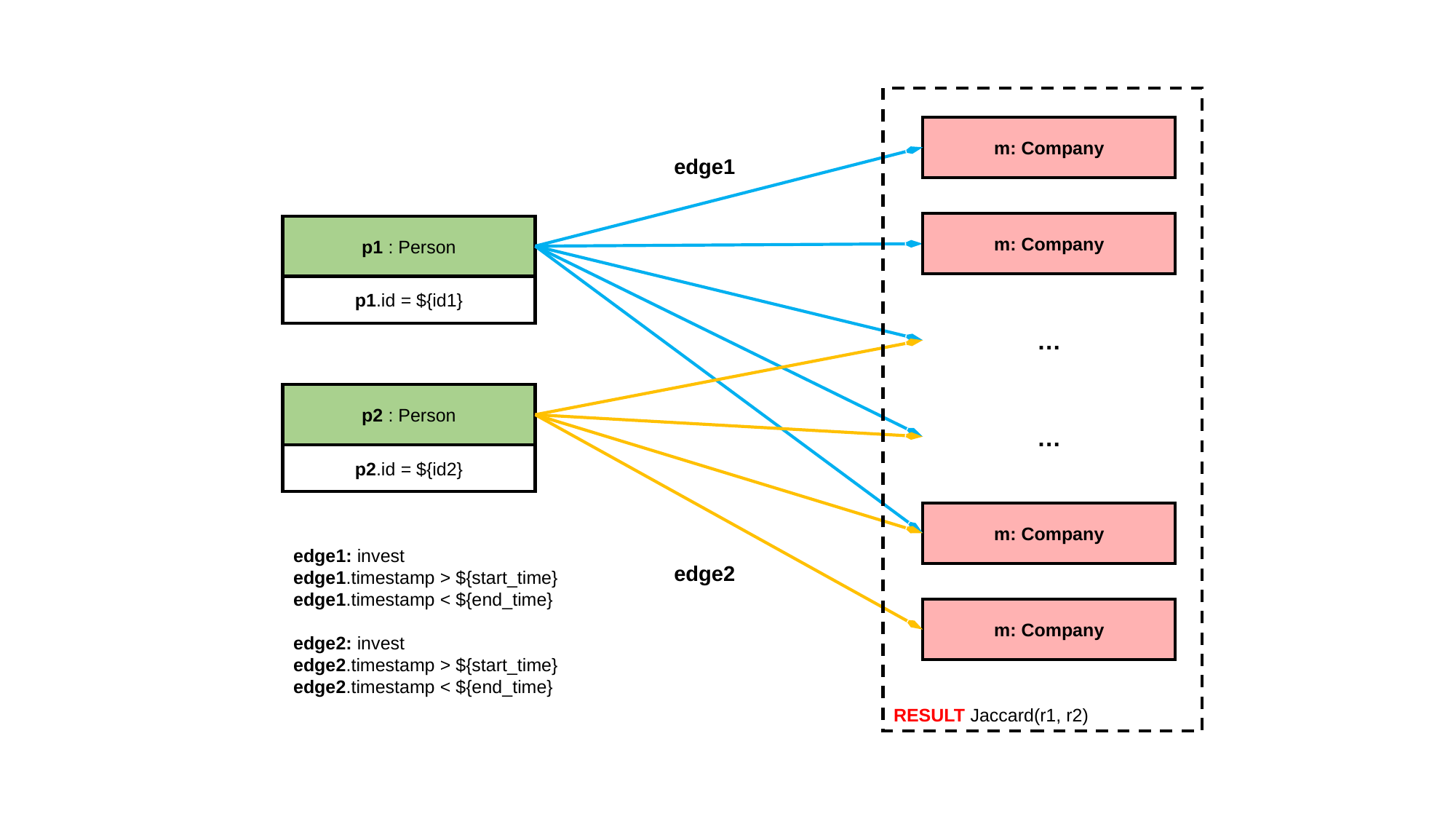

RESULT Jaccard(r1, r2)
m: Company
edge1
m: Company
p1 : Person
p1.id = ${id1}
…
p2 : Person
…
p2.id = ${id2}
m: Company
edge1: invest
edge1.timestamp > ${start_time}
edge1.timestamp < ${end_time}

edge2: invest
edge2.timestamp > ${start_time}
edge2.timestamp < ${end_time}
edge2
m: Company